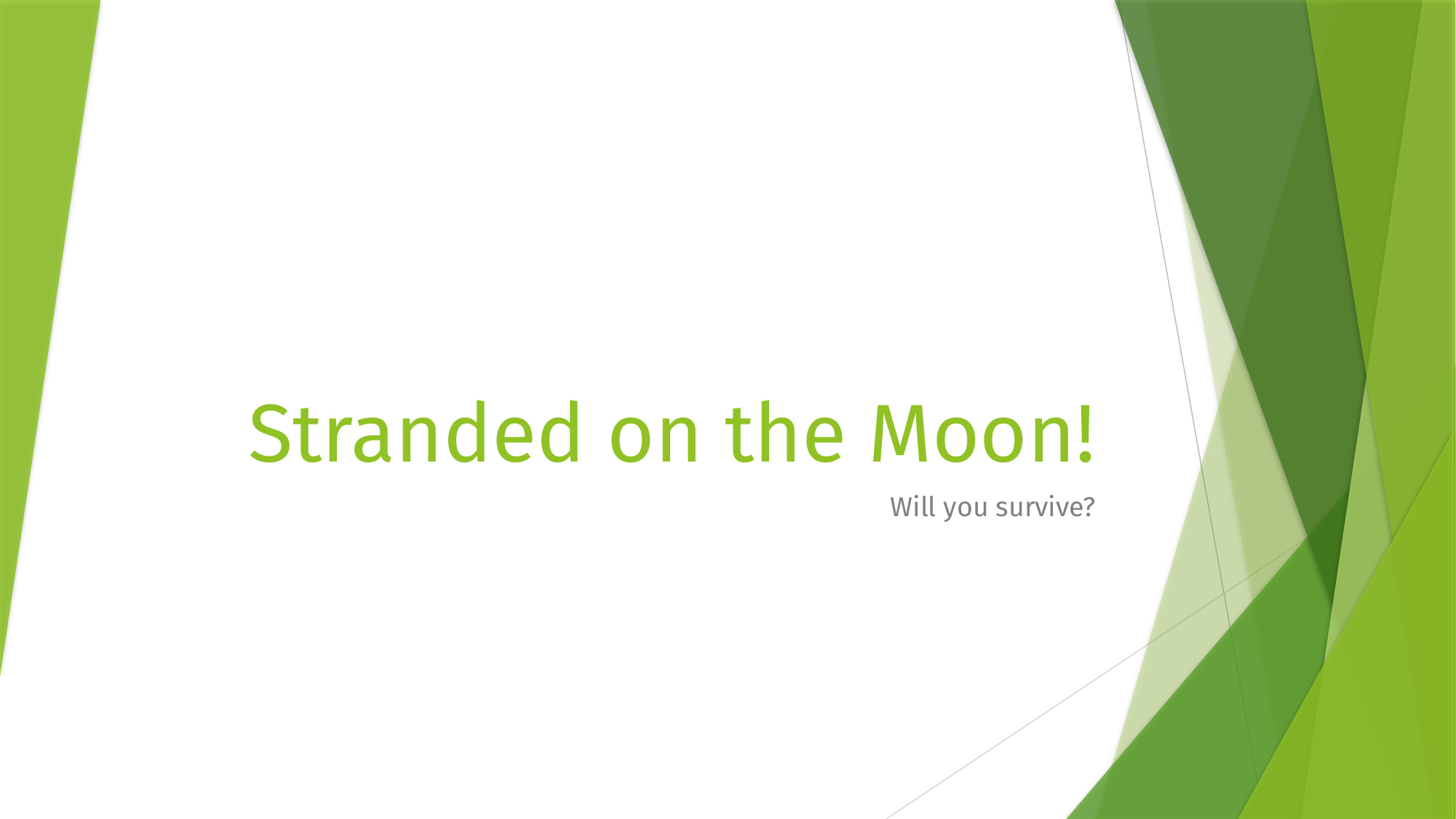

# Stranded on the Moon!
Will you survive?